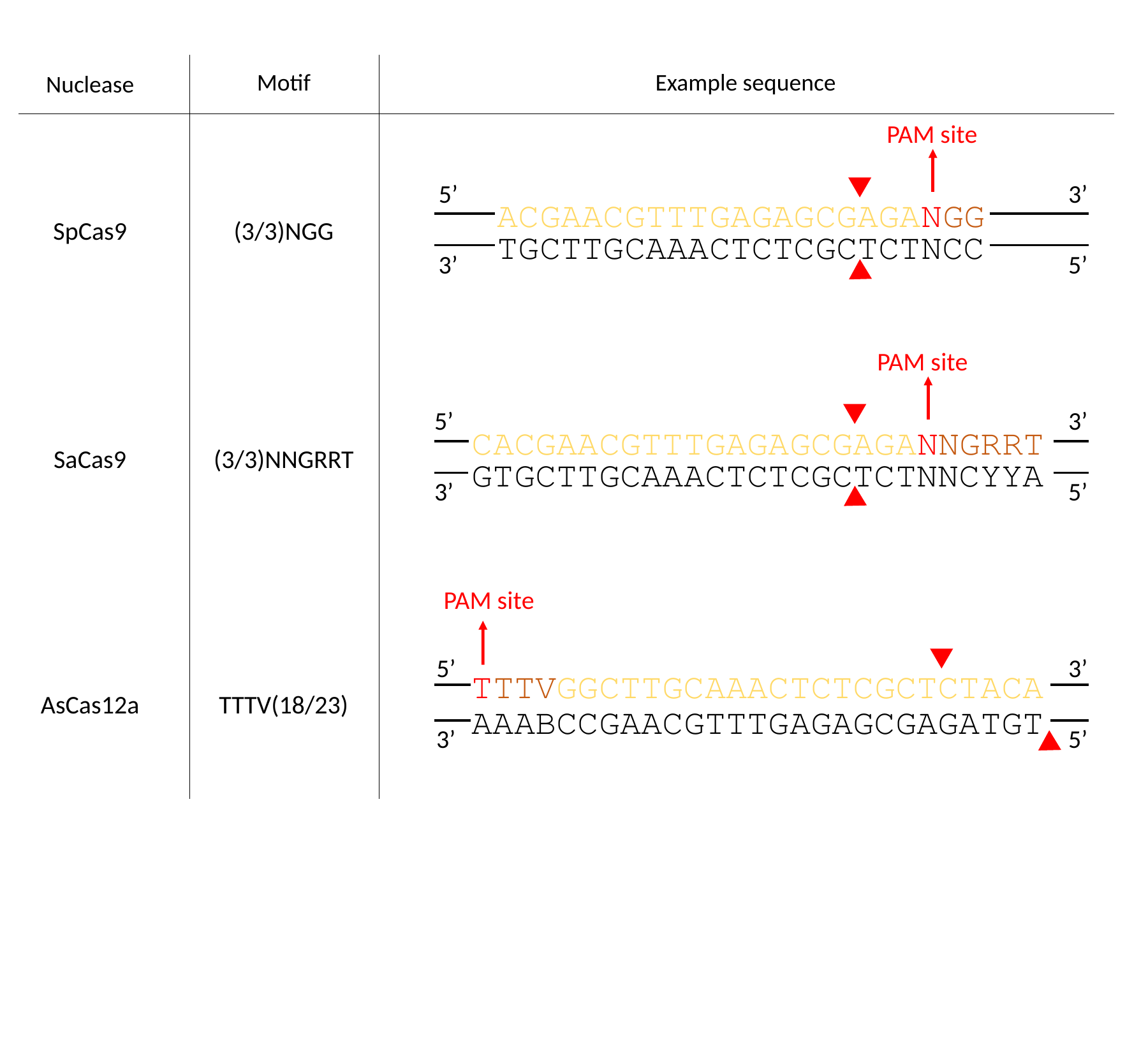

Motif
Example sequence
Nuclease
PAM site
5’
3’

ACGAACGTTTGAGAGCGAGANGG
SpCas9
(3/3)NGG
TGCTTGCAAACTCTCGCTCTNCC
3’
5’

PAM site
5’
3’

CACGAACGTTTGAGAGCGAGANNGRRT
SaCas9
(3/3)NNGRRT
GTGCTTGCAAACTCTCGCTCTNNCYYA
3’
5’

PAM site
5’
3’

TTTVGGCTTGCAAACTCTCGCTCTACA
AsCas12a
TTTV(18/23)
AAABCCGAACGTTTGAGAGCGAGATGT
3’
5’